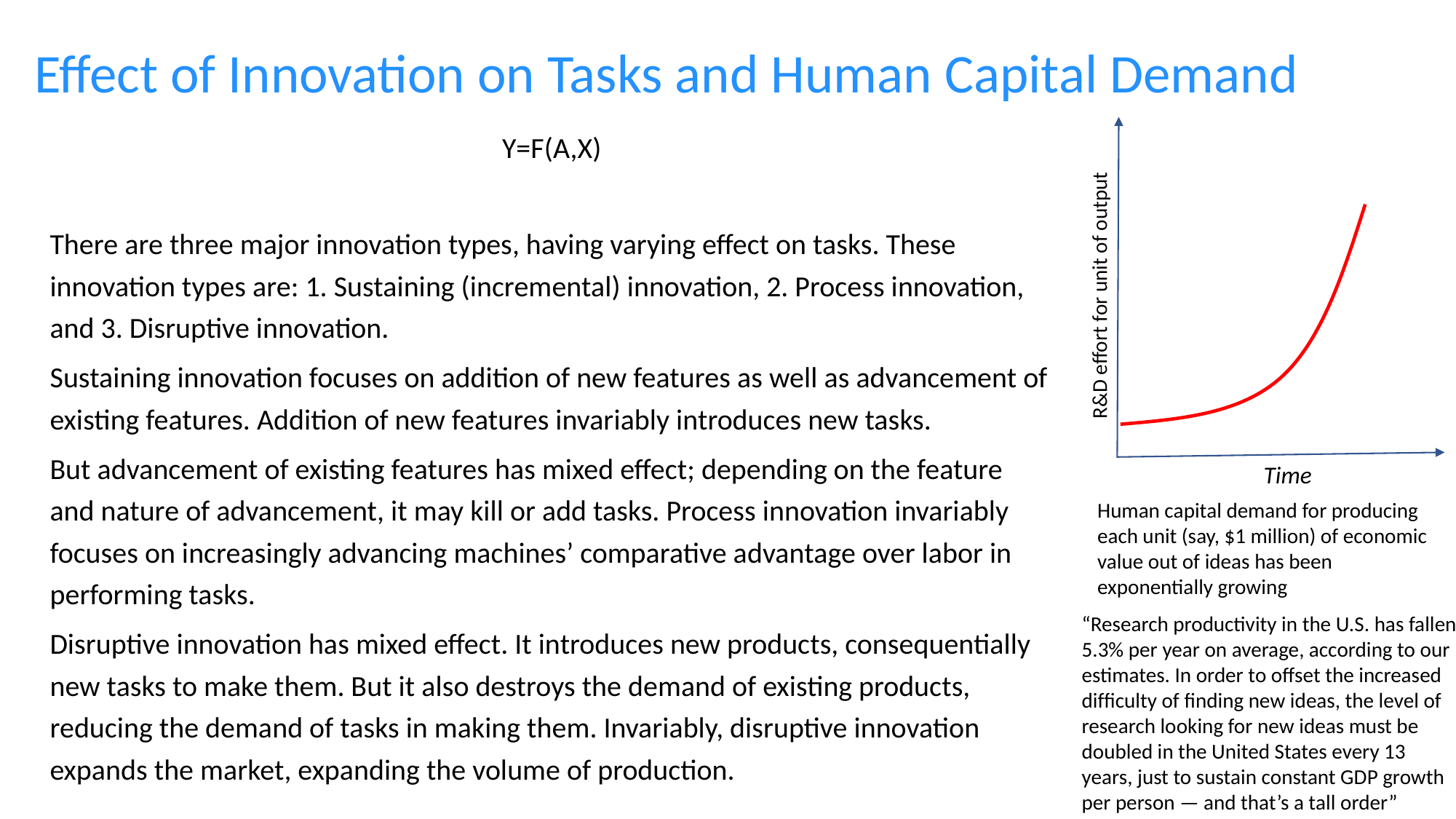

# Effect of Innovation on Tasks and Human Capital Demand
Y=F(A,X)

There are three major innovation types, having varying effect on tasks. These innovation types are: 1. Sustaining (incremental) innovation, 2. Process innovation, and 3. Disruptive innovation.
Sustaining innovation focuses on addition of new features as well as advancement of existing features. Addition of new features invariably introduces new tasks.
But advancement of existing features has mixed effect; depending on the feature and nature of advancement, it may kill or add tasks. Process innovation invariably focuses on increasingly advancing machines’ comparative advantage over labor in performing tasks.
Disruptive innovation has mixed effect. It introduces new products, consequentially new tasks to make them. But it also destroys the demand of existing products, reducing the demand of tasks in making them. Invariably, disruptive innovation expands the market, expanding the volume of production.

R&D effort for unit of output
Time
Human capital demand for producing each unit (say, $1 million) of economic value out of ideas has been exponentially growing
“Research productivity in the U.S. has fallen 5.3% per year on average, according to our estimates. In order to offset the increased difﬁculty of ﬁnding new ideas, the level of research looking for new ideas must be doubled in the United States every 13 years, just to sustain constant GDP growth per person — and that’s a tall order”